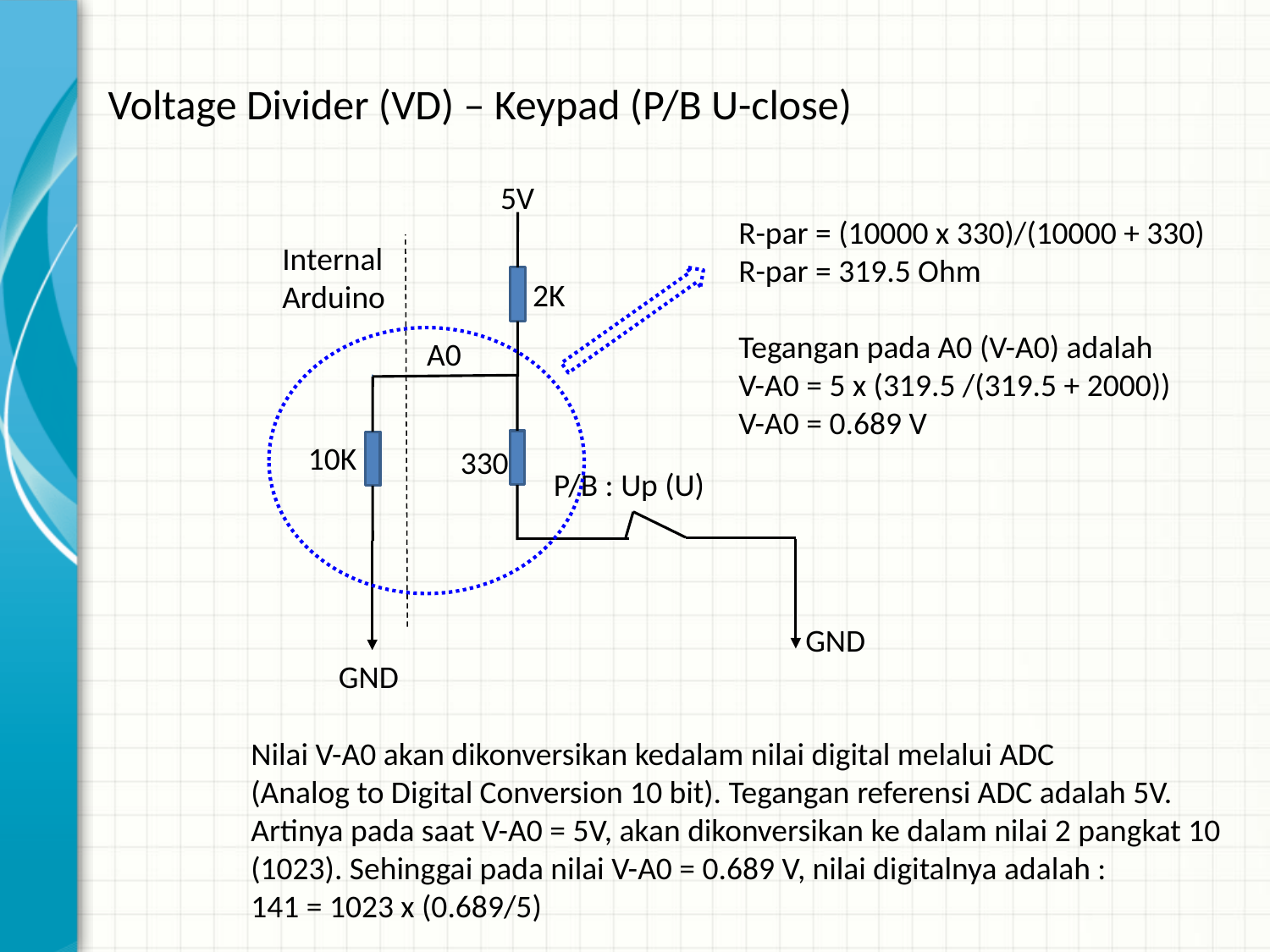

# Voltage Divider (VD) – Keypad (P/B U-close)
5V
R-par = (10000 x 330)/(10000 + 330)
R-par = 319.5 Ohm

Tegangan pada A0 (V-A0) adalah
V-A0 = 5 x (319.5 /(319.5 + 2000))
V-A0 = 0.689 V

Internal
Arduino

2K

A0

10K
330
P/B : Up (U)
GND
GND
Nilai V-A0 akan dikonversikan kedalam nilai digital melalui ADC
(Analog to Digital Conversion 10 bit). Tegangan referensi ADC adalah 5V.
Artinya pada saat V-A0 = 5V, akan dikonversikan ke dalam nilai 2 pangkat 10
(1023). Sehinggai pada nilai V-A0 = 0.689 V, nilai digitalnya adalah :
141 = 1023 x (0.689/5)